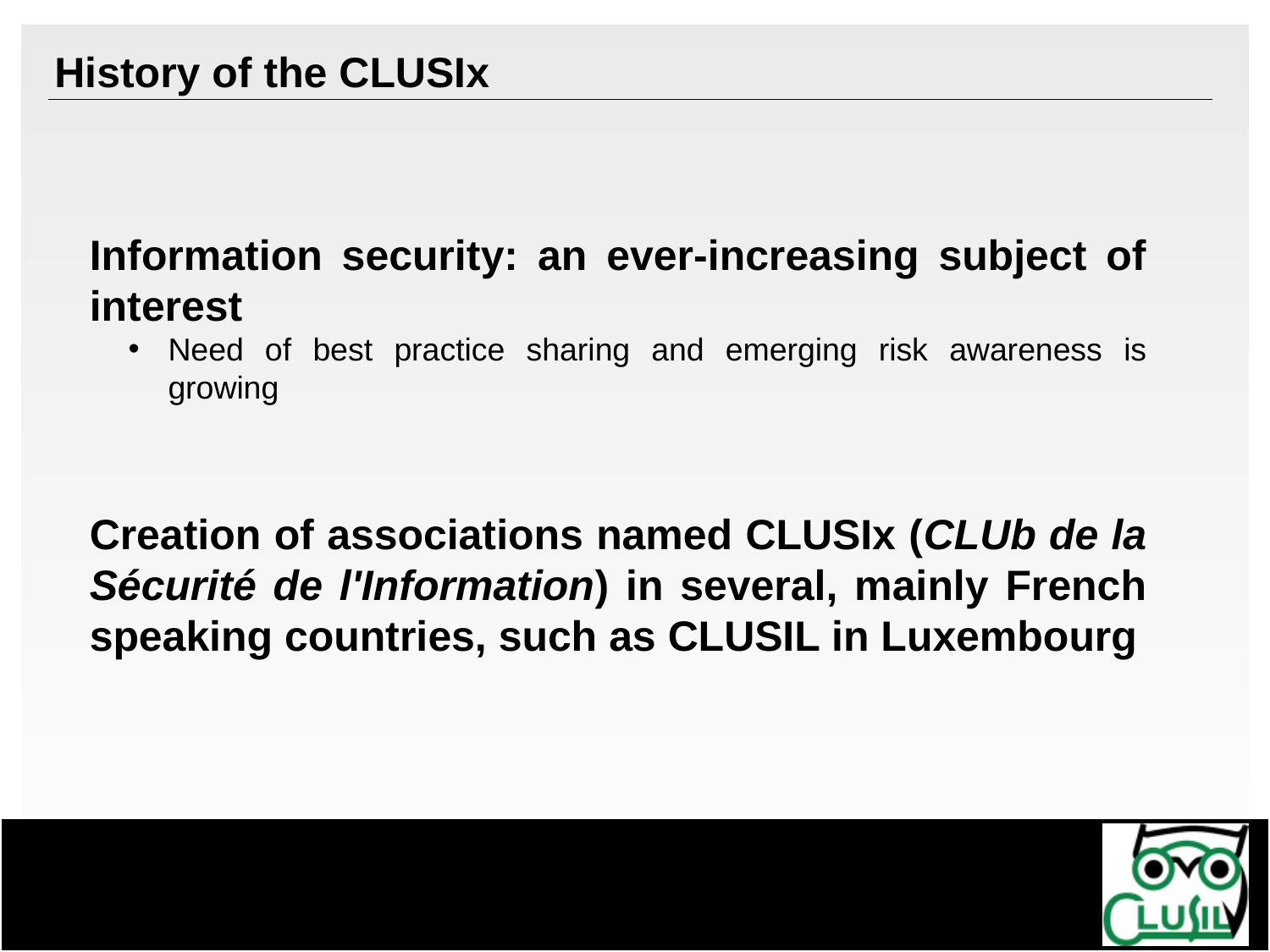

History of the CLUSIx

Information security: an ever-increasing subject of interest
Need of best practice sharing and emerging risk awareness is growing

Creation of associations named CLUSIx (CLUb de la Sécurité de l'Information) in several, mainly French speaking countries, such as CLUSIL in Luxembourg